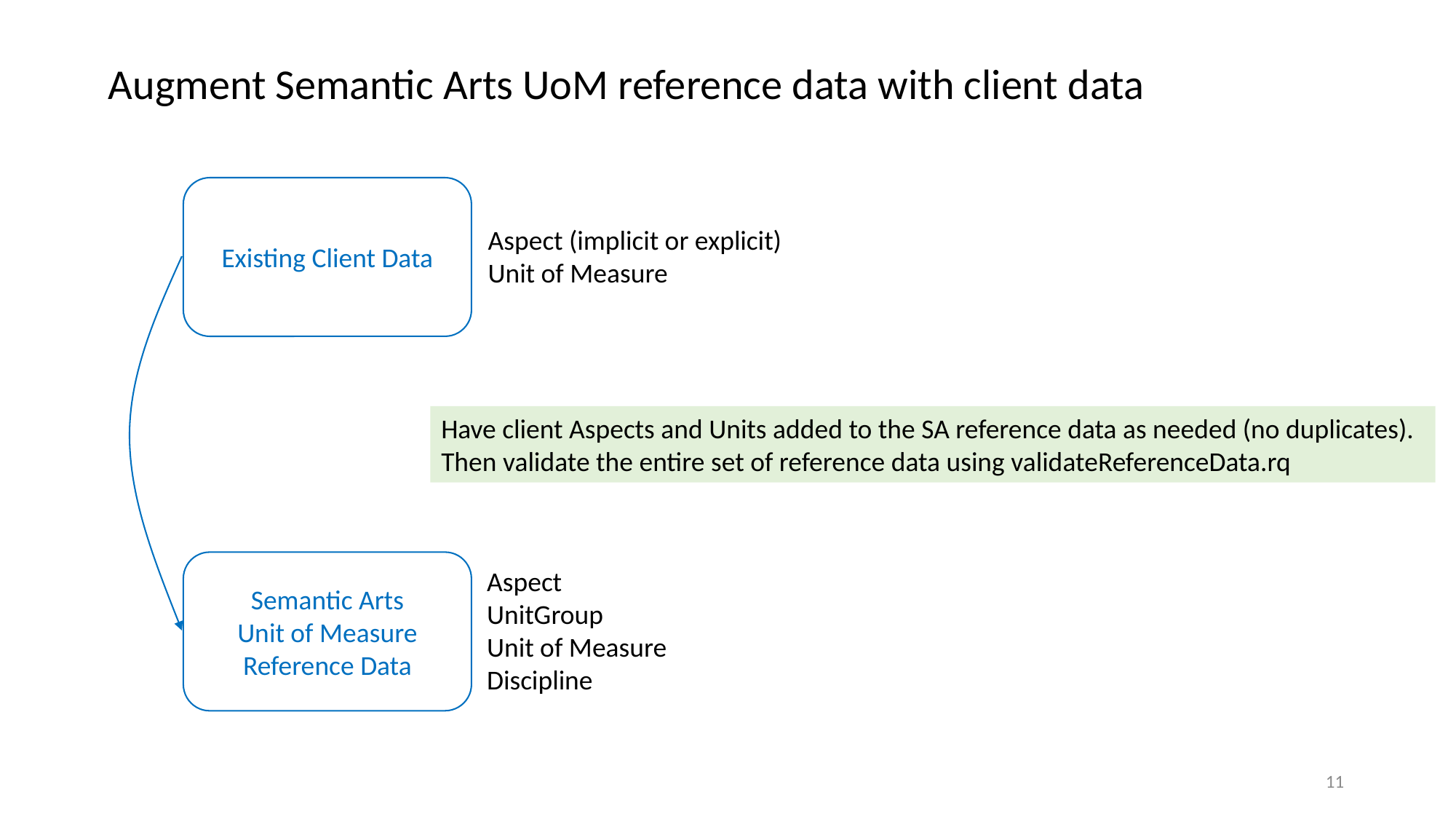

Augment Semantic Arts UoM reference data with client data
Existing Client Data
Aspect (implicit or explicit)
Unit of Measure

Have client Aspects and Units added to the SA reference data as needed (no duplicates).
Then validate the entire set of reference data using validateReferenceData.rq
Semantic Arts
Unit of Measure
Reference Data
Aspect
UnitGroup
Unit of Measure
Discipline
11